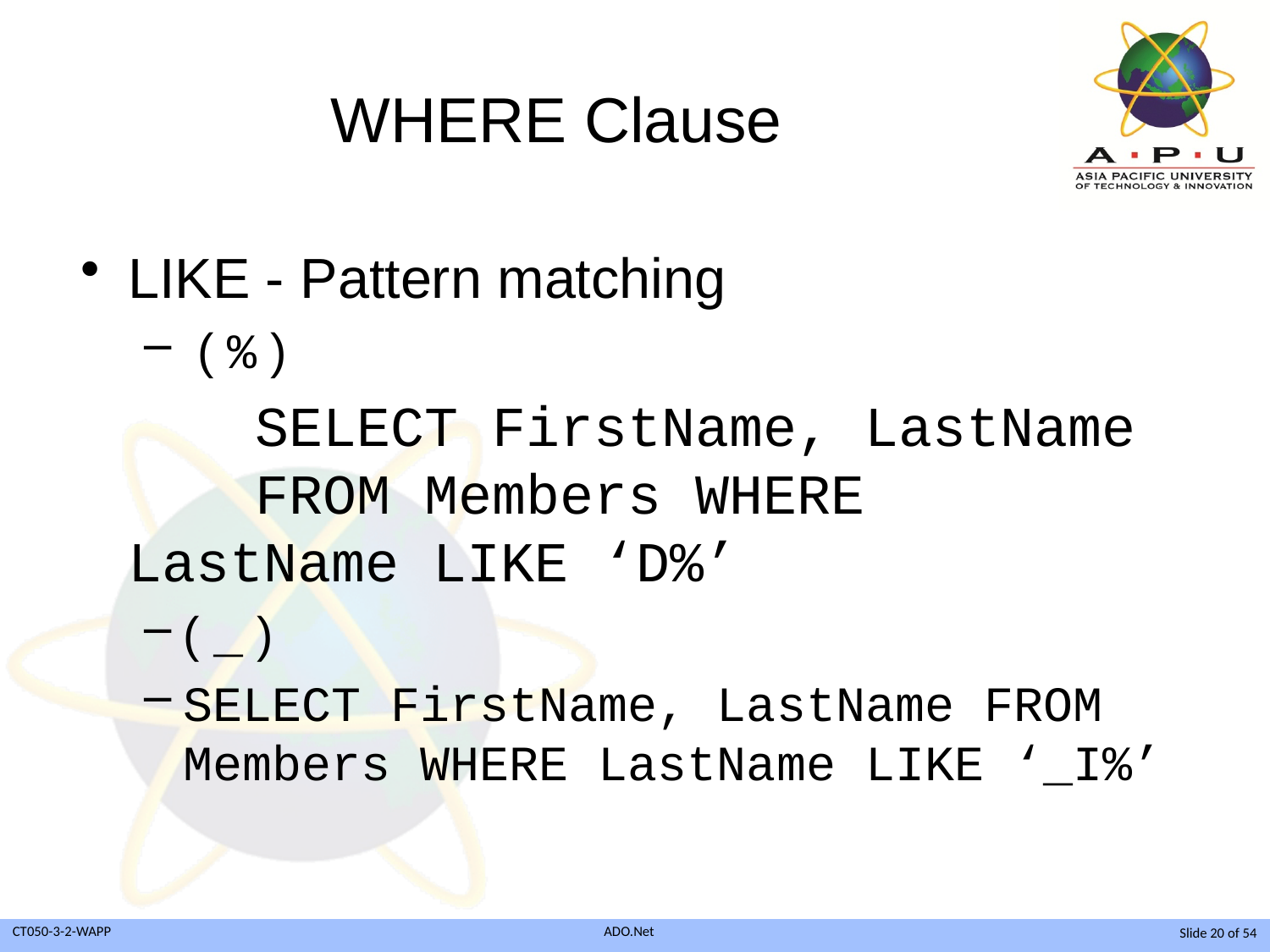

# WHERE Clause
LIKE - Pattern matching
 ( % )
		SELECT FirstName, LastName 	FROM Members WHERE 	LastName LIKE ‘D%’
( _ )
SELECT FirstName, LastName FROM Members WHERE LastName LIKE ‘_I%’